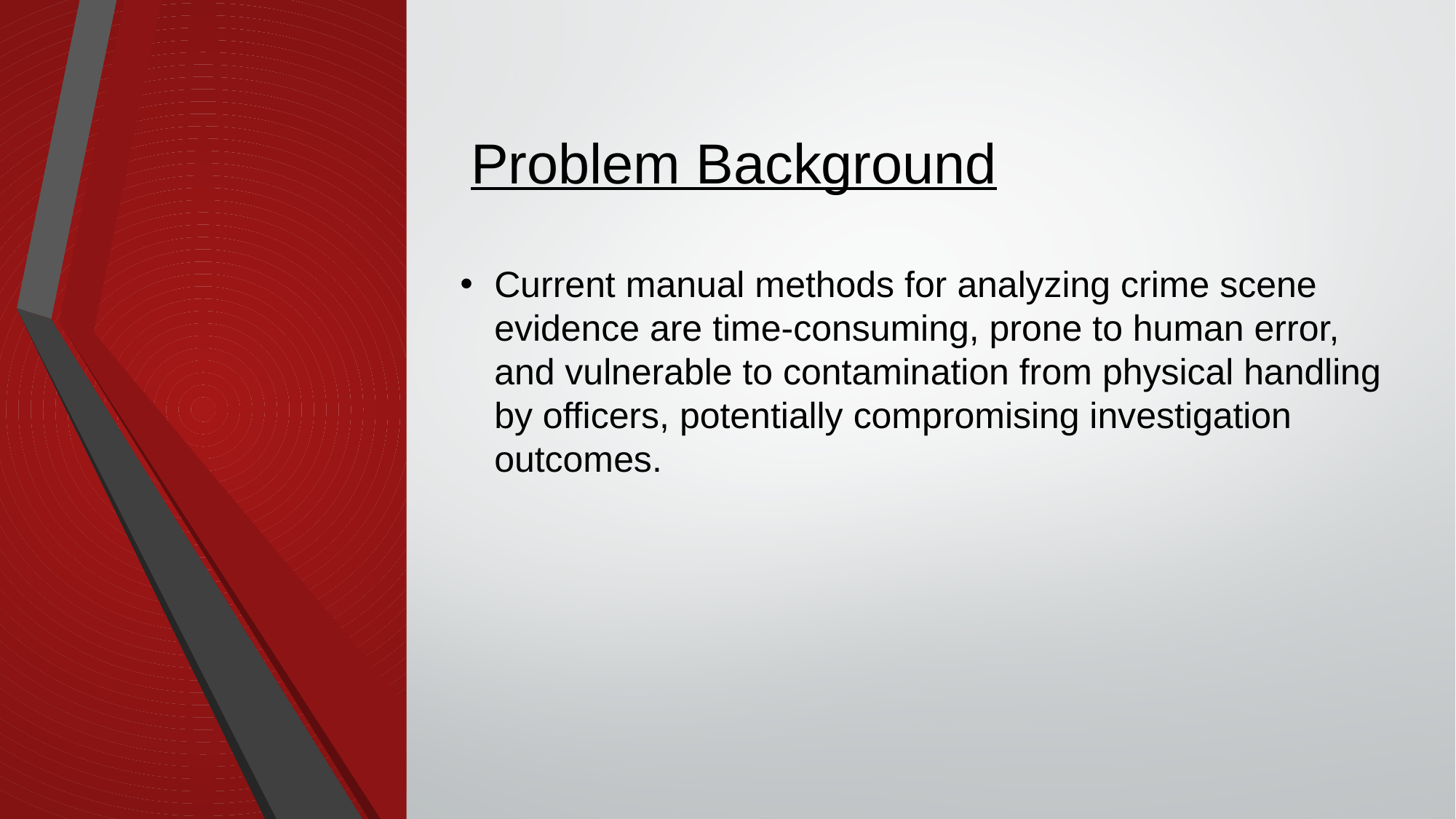

# Problem Background
Current manual methods for analyzing crime scene evidence are time-consuming, prone to human error, and vulnerable to contamination from physical handling by officers, potentially compromising investigation outcomes.